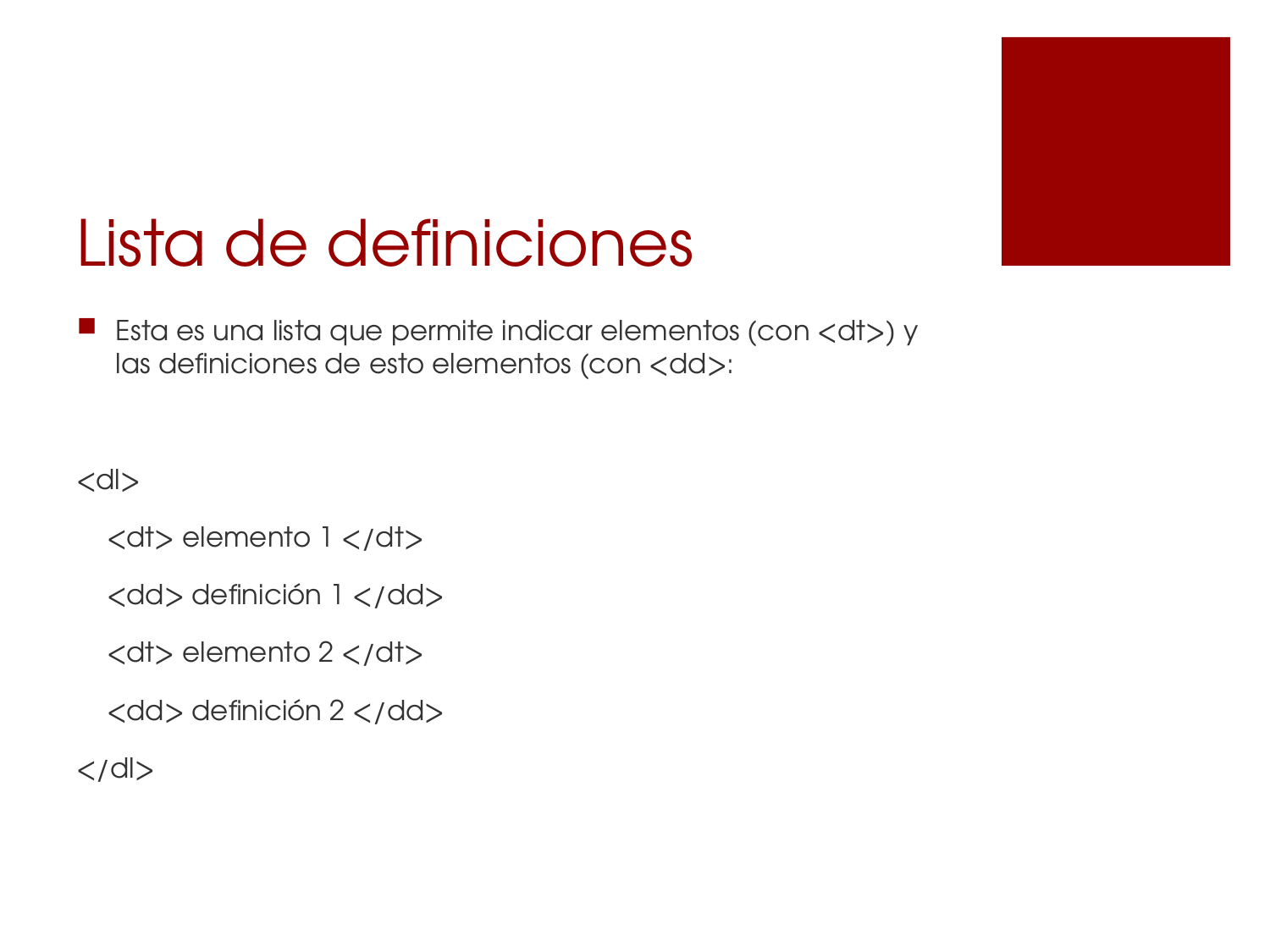

# Lista de definiciones
Esta es una lista que permite indicar elementos (con <dt>) y las definiciones de esto elementos (con <dd>:

<dl>
    <dt> elemento 1 </dt>
    <dd> definición 1 </dd>
    <dt> elemento 2 </dt>
    <dd> definición 2 </dd>
</dl>